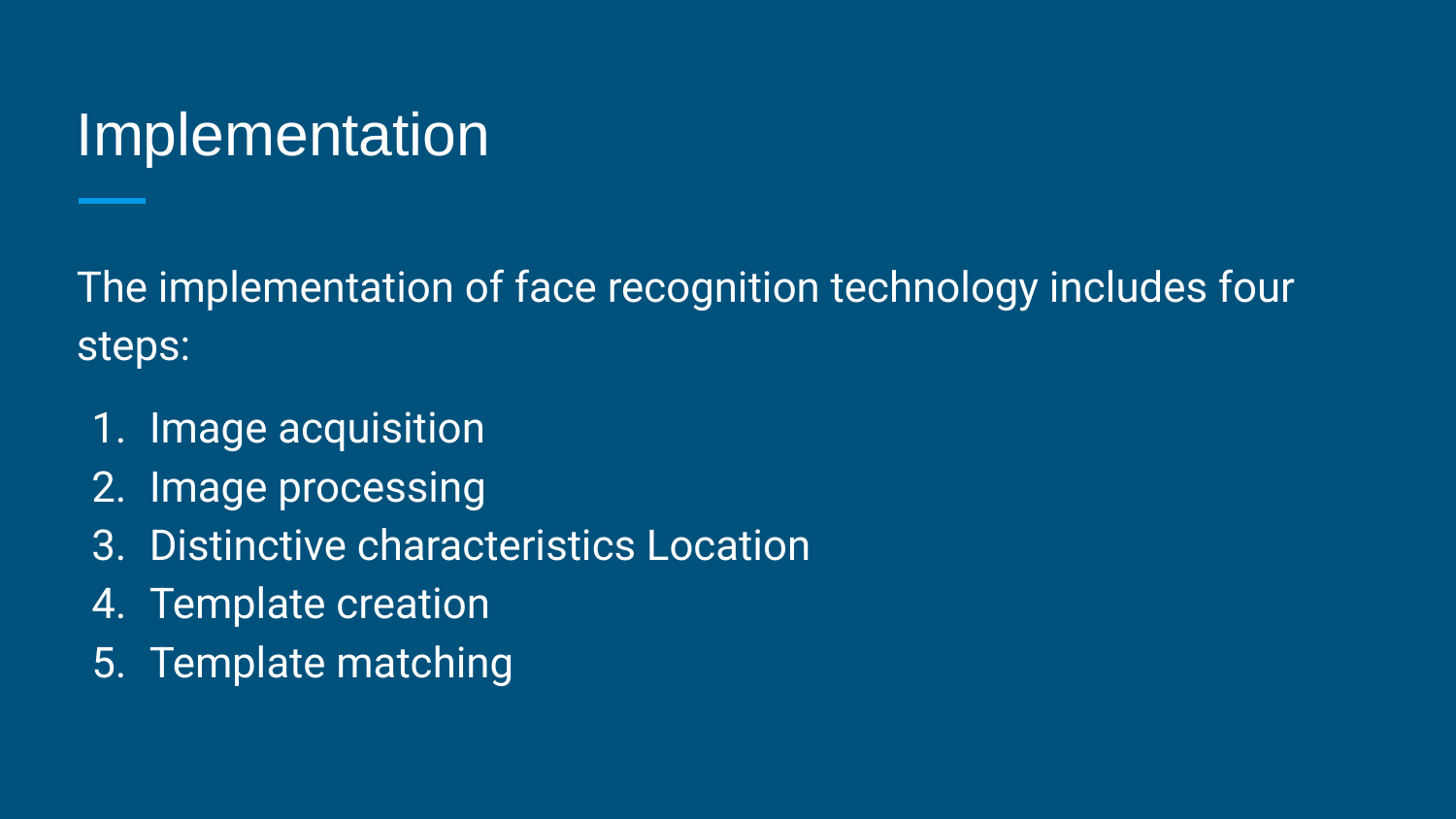

# Implementation
The implementation of face recognition technology includes four steps:
Image acquisition
Image processing
Distinctive characteristics Location
Template creation
Template matching